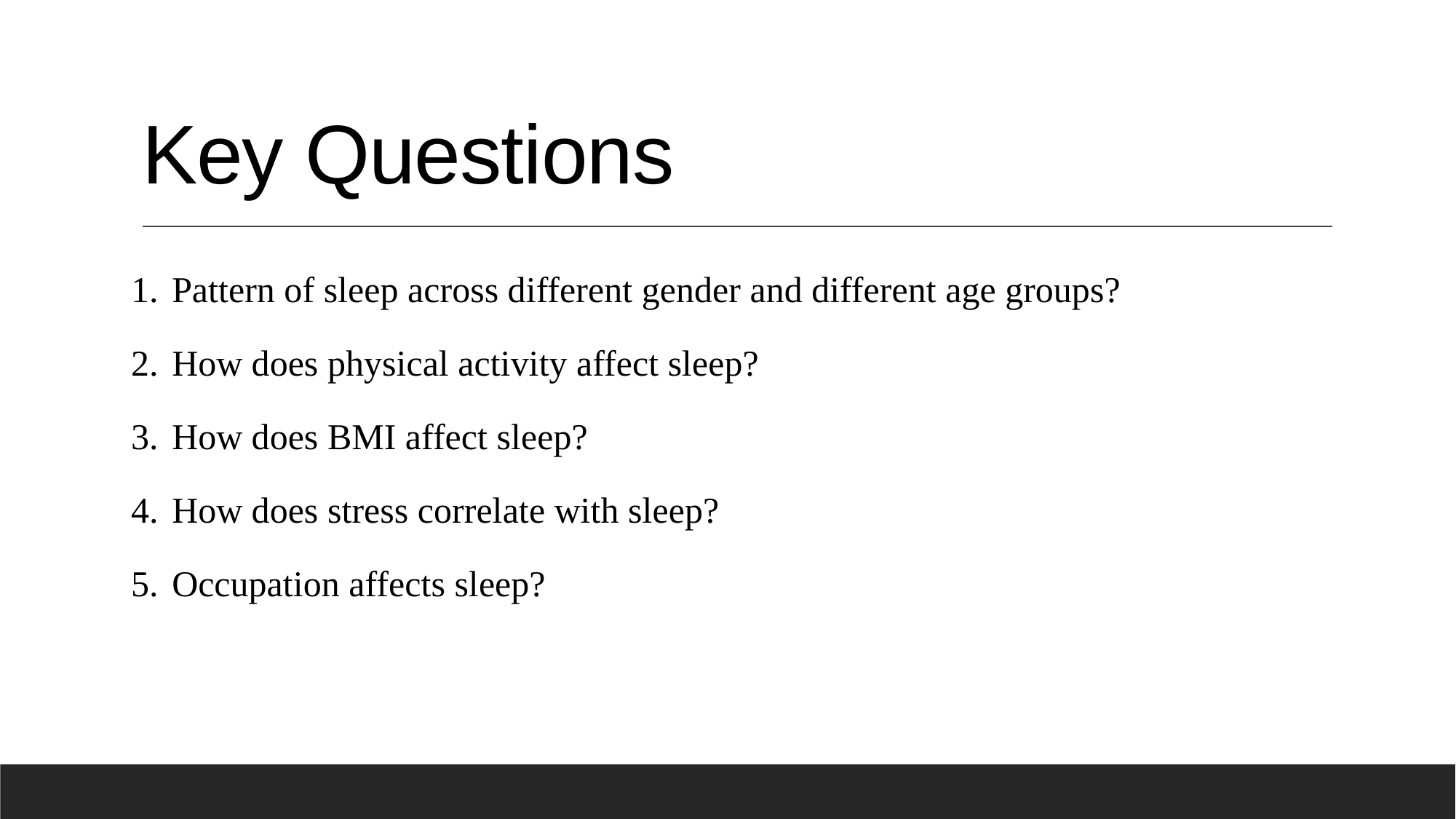

# Key Questions
Pattern of sleep across different gender and different age groups?
How does physical activity affect sleep?
How does BMI affect sleep?
How does stress correlate with sleep?
Occupation affects sleep?